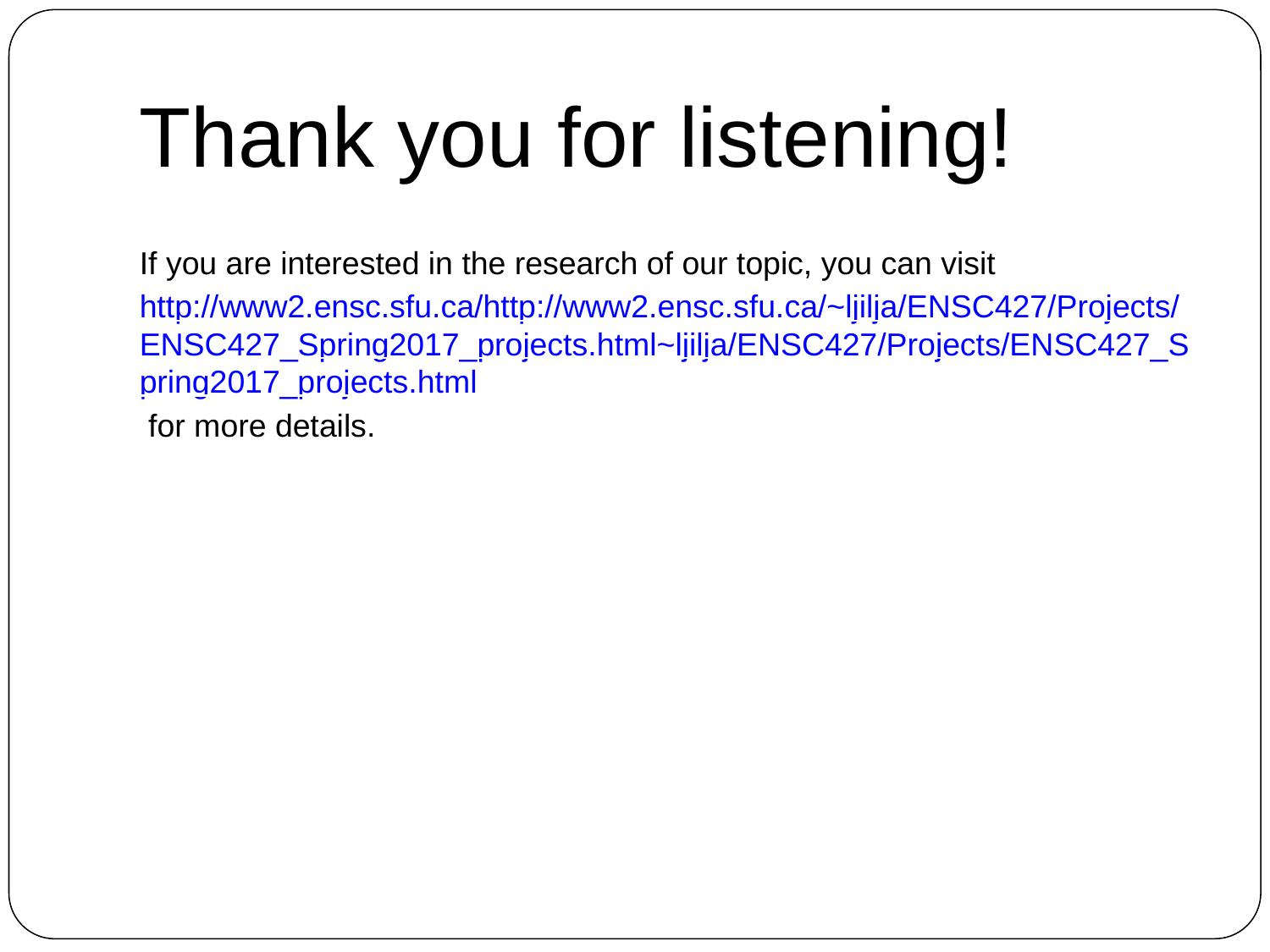

Thank you for listening!

If you are interested in the research of our topic, you can visit http://www2.ensc.sfu.ca/http://www2.ensc.sfu.ca/~ljilja/ENSC427/Projects/ENSC427_Spring2017_projects.html~ljilja/ENSC427/Projects/ENSC427_Spring2017_projects.html for more details.